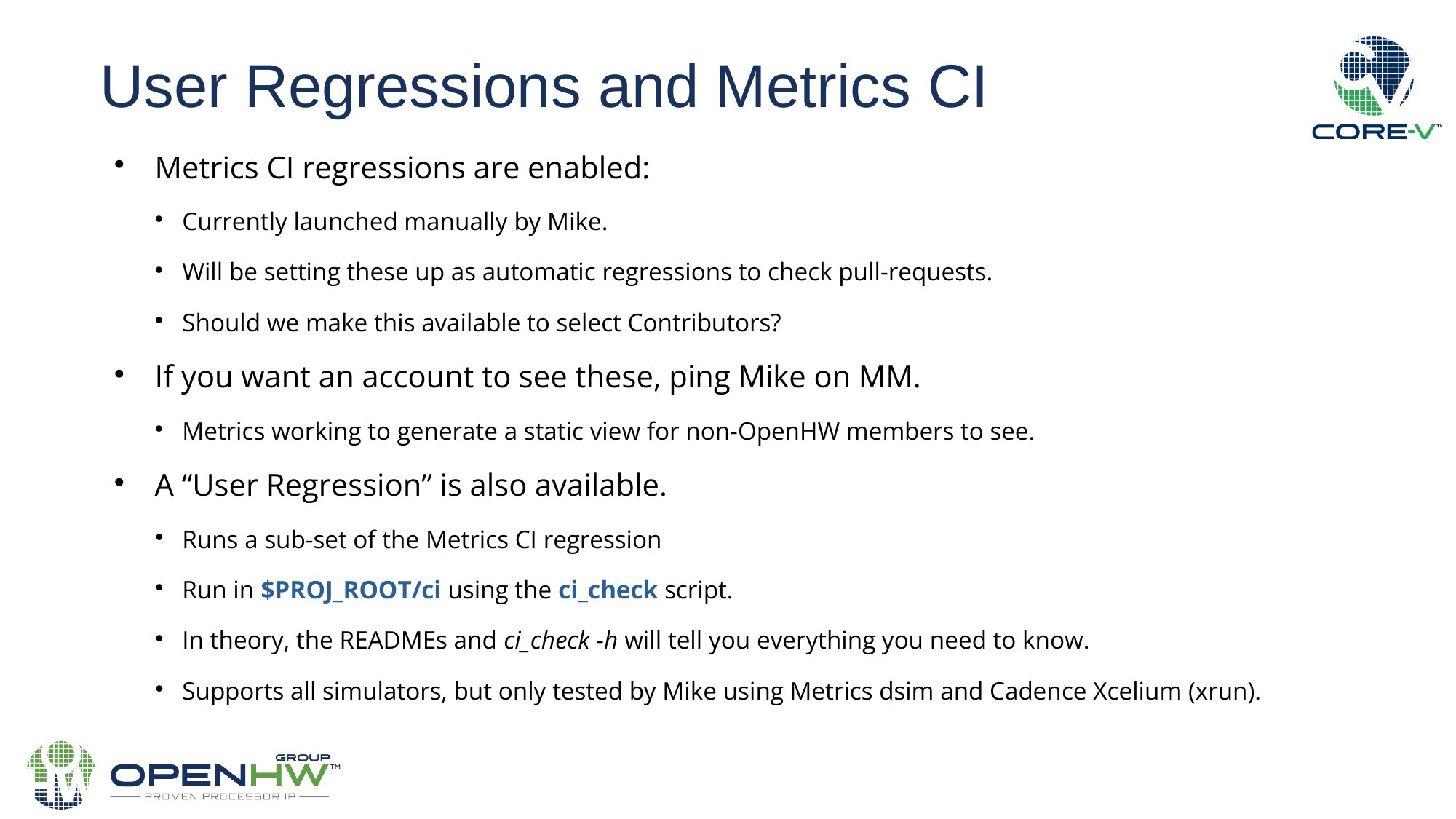

User Regressions and Metrics CI
Metrics CI regressions are enabled:
Currently launched manually by Mike.
Will be setting these up as automatic regressions to check pull-requests.
Should we make this available to select Contributors?
If you want an account to see these, ping Mike on MM.
Metrics working to generate a static view for non-OpenHW members to see.
A “User Regression” is also available.
Runs a sub-set of the Metrics CI regression
Run in $PROJ_ROOT/ci using the ci_check script.
In theory, the READMEs and ci_check -h will tell you everything you need to know.
Supports all simulators, but only tested by Mike using Metrics dsim and Cadence Xcelium (xrun).